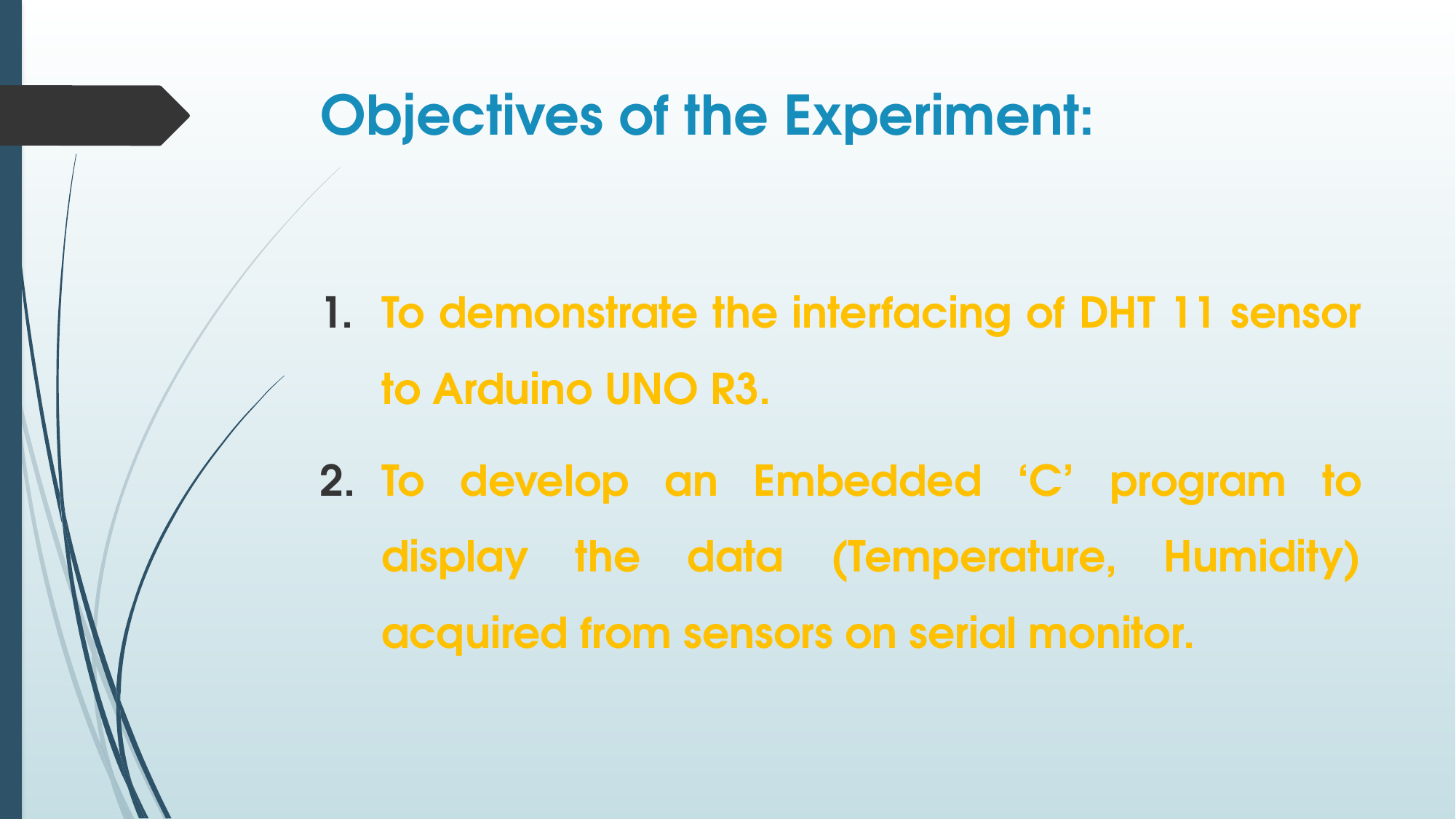

# Objectives of the Experiment:
To demonstrate the interfacing of DHT 11 sensor to Arduino UNO R3.
To develop an Embedded ‘C’ program to display the data (Temperature, Humidity) acquired from sensors on serial monitor.